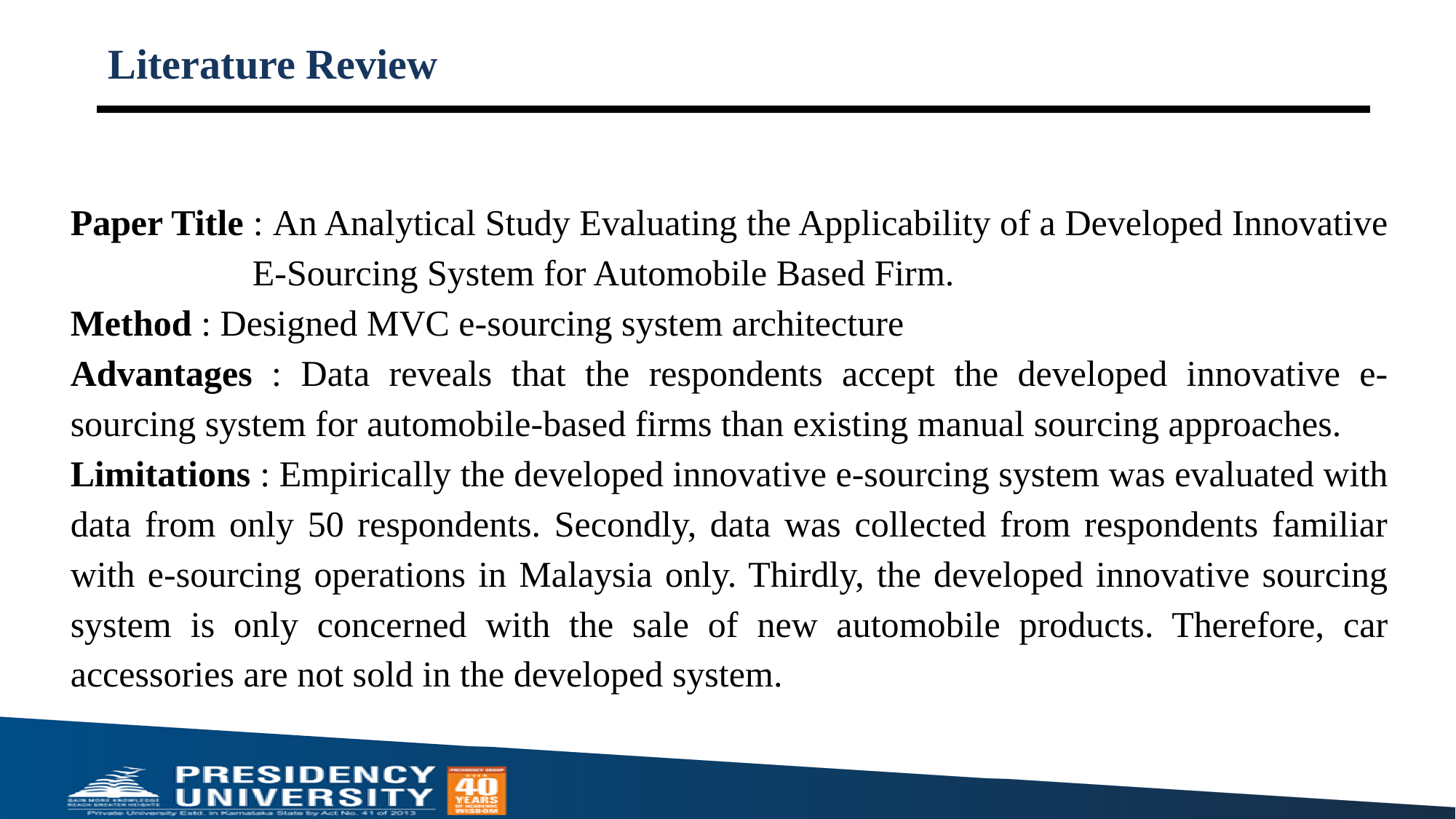

# Literature Review
Paper Title : An Analytical Study Evaluating the Applicability of a Developed Innovative                     E-Sourcing System for Automobile Based Firm.
Method : Designed MVC e-sourcing system architecture
Advantages : Data reveals that the respondents accept the developed innovative e-sourcing system for automobile-based firms than existing manual sourcing approaches.
Limitations : Empirically the developed innovative e-sourcing system was evaluated with data from only 50 respondents. Secondly, data was collected from respondents familiar with e-sourcing operations in Malaysia only. Thirdly, the developed innovative sourcing system is only concerned with the sale of new automobile products. Therefore, car accessories are not sold in the developed system.